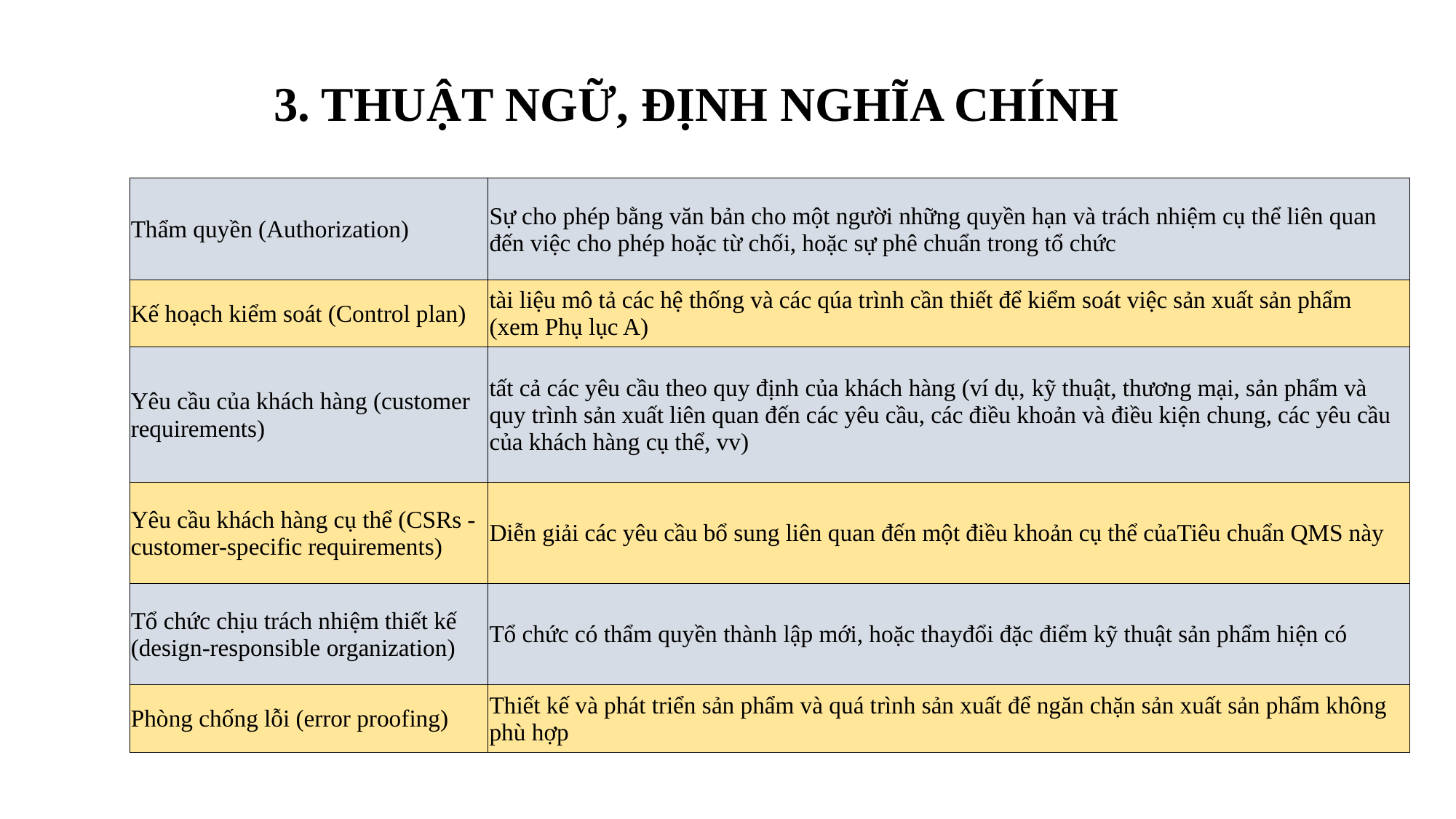

3. THUẬT NGỮ, ĐỊNH NGHĨA CHÍNH
| Thẩm quyền (Authorization) | Sự cho phép bằng văn bản cho một người những quyền hạn và trách nhiệm cụ thể liên quan đến việc cho phép hoặc từ chối, hoặc sự phê chuẩn trong tổ chức |
| --- | --- |
| Kế hoạch kiểm soát (Control plan) | tài liệu mô tả các hệ thống và các qúa trình cần thiết để kiểm soát việc sản xuất sản phẩm (xem Phụ lục A) |
| Yêu cầu của khách hàng (customer requirements) | tất cả các yêu cầu theo quy định của khách hàng (ví dụ, kỹ thuật, thương mại, sản phẩm và quy trình sản xuất liên quan đến các yêu cầu, các điều khoản và điều kiện chung, các yêu cầu của khách hàng cụ thể, vv) |
| Yêu cầu khách hàng cụ thể (CSRs - customer-specific requirements) | Diễn giải các yêu cầu bổ sung liên quan đến một điều khoản cụ thể củaTiêu chuẩn QMS này |
| Tổ chức chịu trách nhiệm thiết kế (design-responsible organization) | Tổ chức có thẩm quyền thành lập mới, hoặc thayđổi đặc điểm kỹ thuật sản phẩm hiện có |
| Phòng chống lỗi (error proofing) | Thiết kế và phát triển sản phẩm và quá trình sản xuất để ngăn chặn sản xuất sản phẩm không phù hợp |